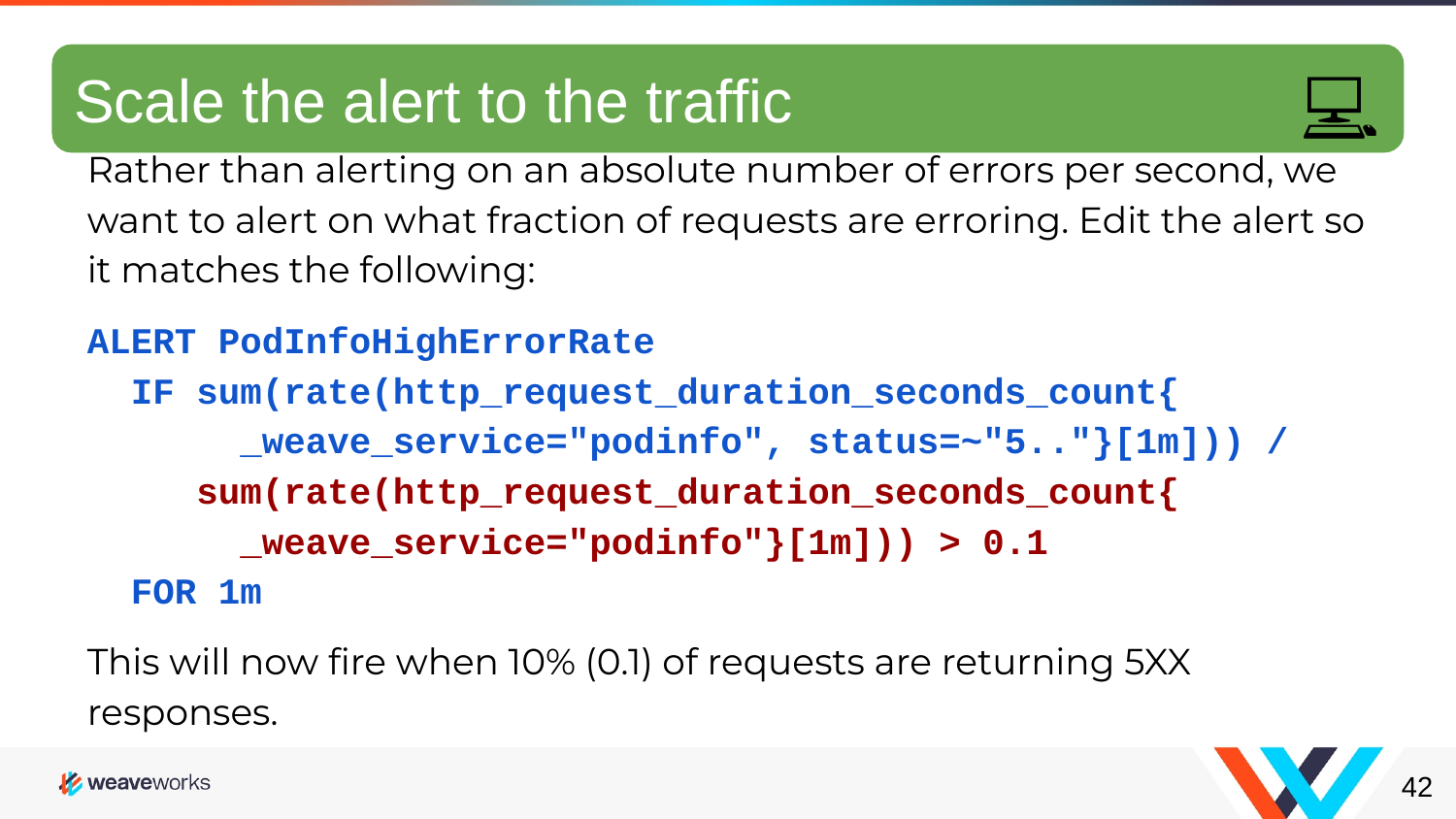

💻
Scale the alert to the traffic
# Scaling Alerts with Traffic
Rather than alerting on an absolute number of errors per second, we want to alert on what fraction of requests are erroring. Edit the alert so it matches the following:
ALERT PodInfoHighErrorRate
  IF sum(rate(http_request_duration_seconds_count{
       _weave_service="podinfo", status=~"5.."}[1m])) /
     sum(rate(http_request_duration_seconds_count{
       _weave_service="podinfo"}[1m])) > 0.1
  FOR 1m
This will now fire when 10% (0.1) of requests are returning 5XX responses.
42